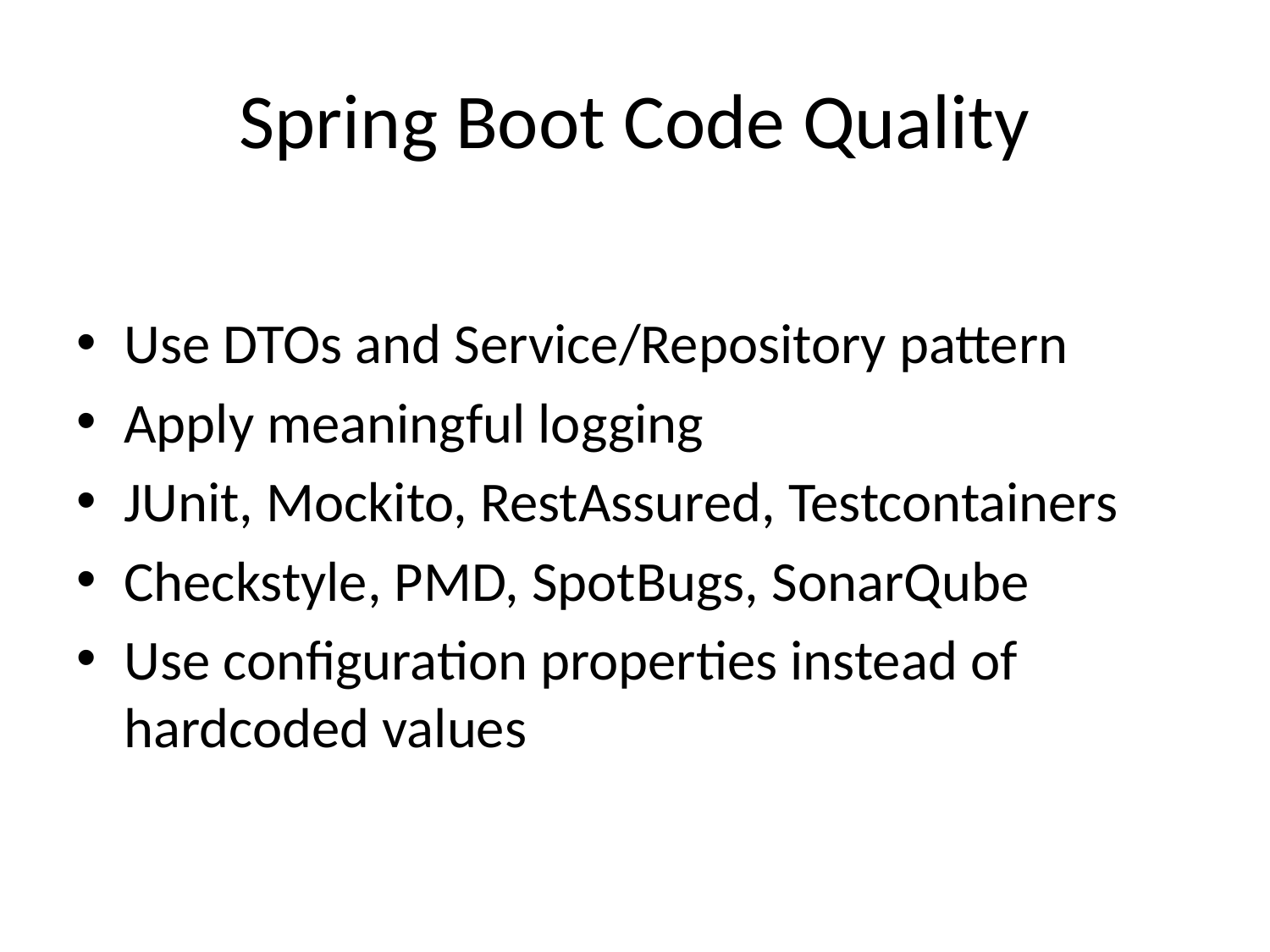

# Spring Boot Code Quality

Use DTOs and Service/Repository pattern
Apply meaningful logging
JUnit, Mockito, RestAssured, Testcontainers
Checkstyle, PMD, SpotBugs, SonarQube
Use configuration properties instead of hardcoded values